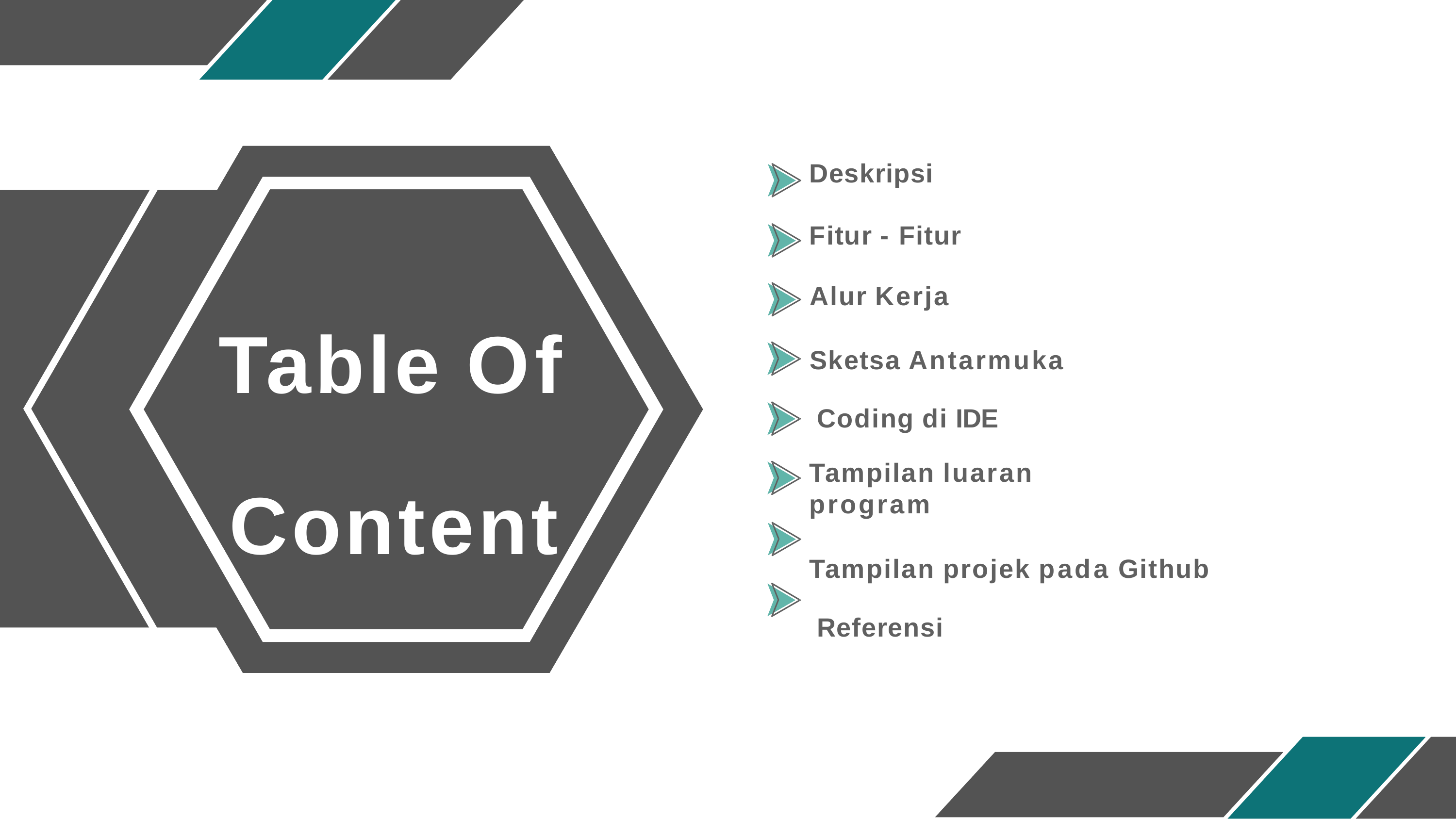

# Deskripsi
Fitur - Fitur
Alur Kerja
Sketsa Antarmuka  Coding di IDE
Tampilan luaran program
Tampilan projek pada Github  Referensi
Table Of  Content